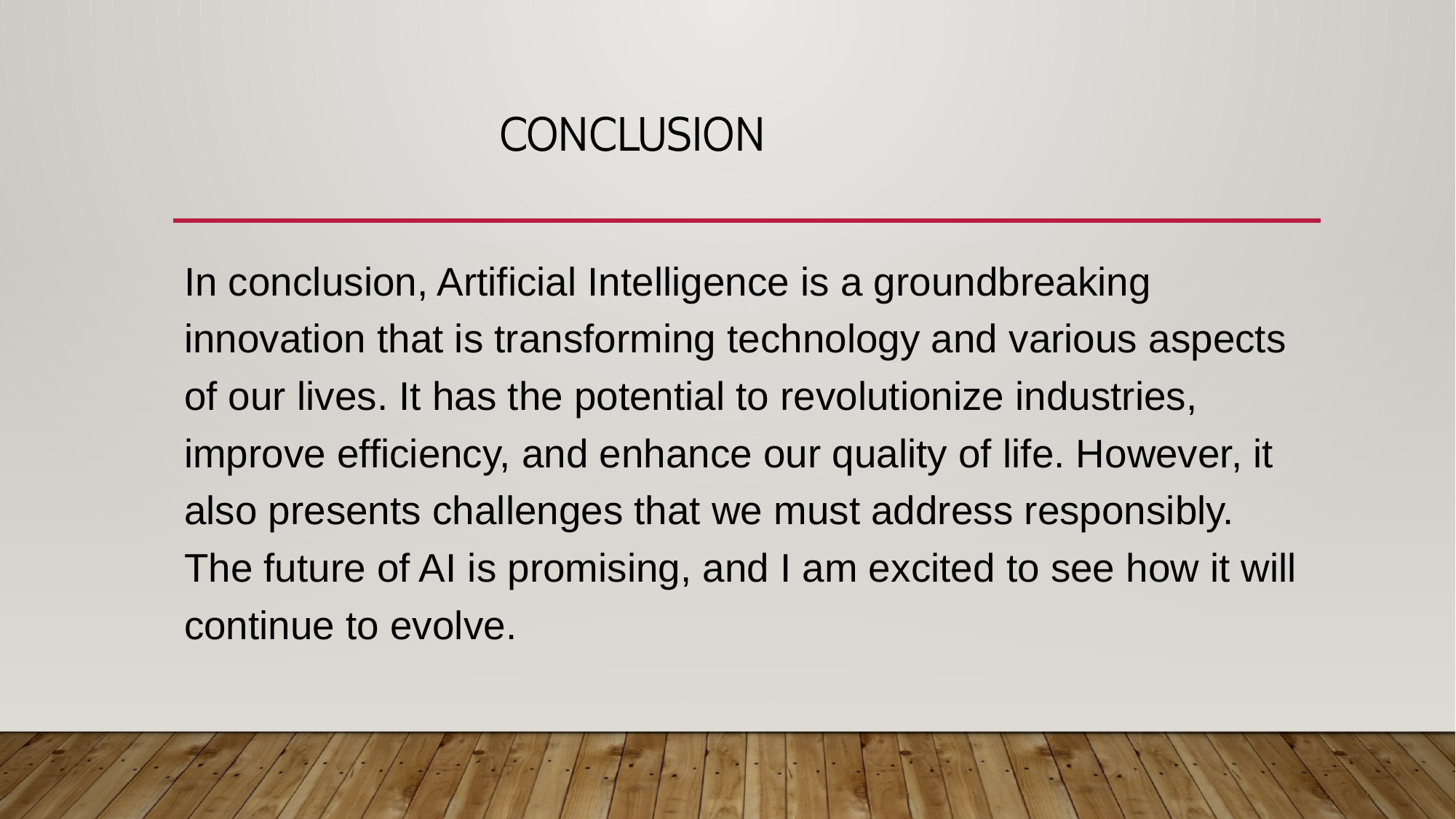

# Conclusion
In conclusion, Artificial Intelligence is a groundbreaking innovation that is transforming technology and various aspects of our lives. It has the potential to revolutionize industries, improve efficiency, and enhance our quality of life. However, it also presents challenges that we must address responsibly. The future of AI is promising, and I am excited to see how it will continue to evolve.